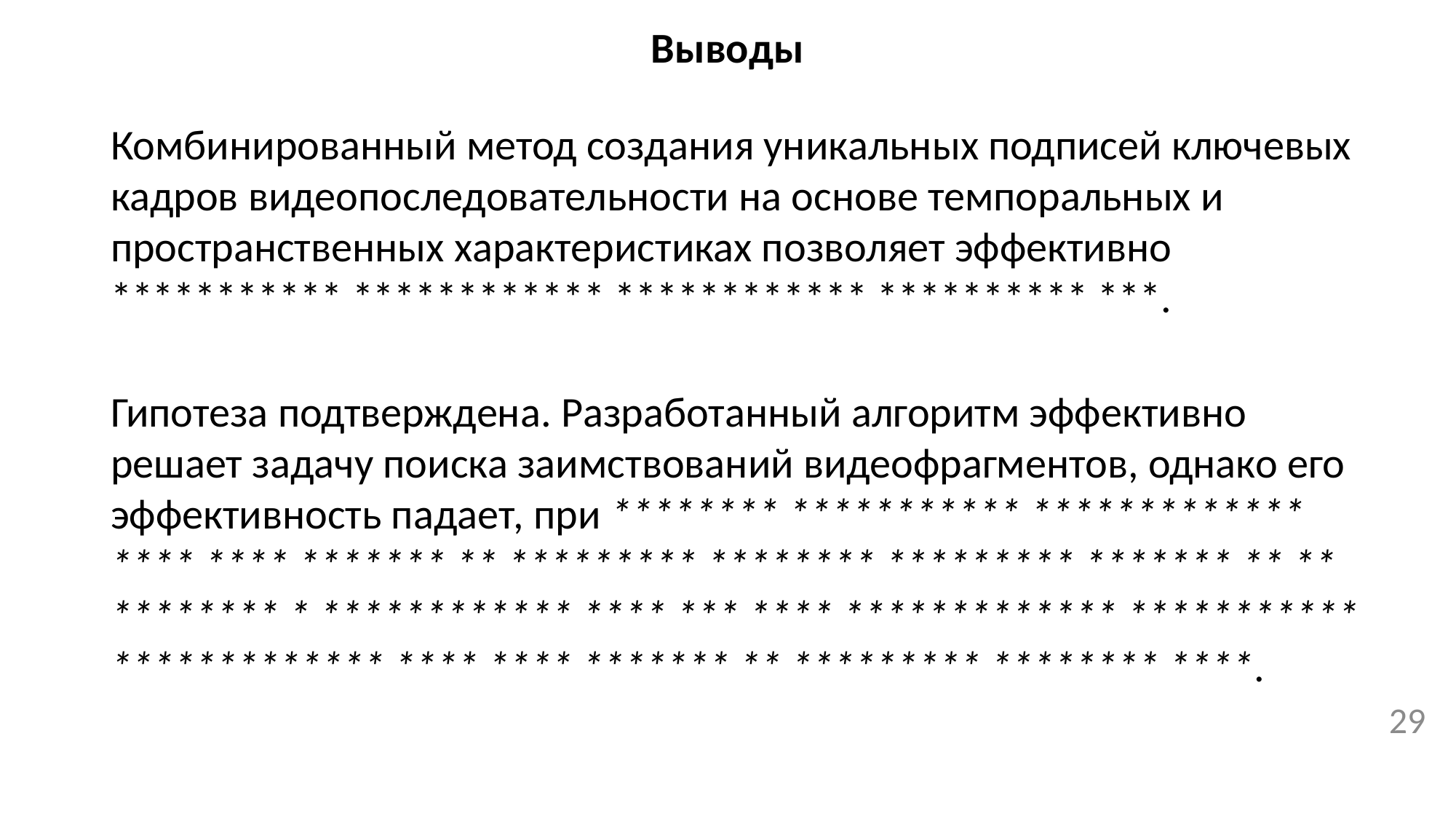

Выводы
Комбинированный метод создания уникальных подписей ключевых кадров видеопоследовательности на основе темпоральных и пространственных характеристиках позволяет эффективно *********** ************ ************ ********** ***.
Гипотеза подтверждена. Разработанный алгоритм эффективно решает задачу поиска заимствований видеофрагментов, однако его эффективность падает, при ******** *********** ************* **** **** ******* ** ********* ******** ********* ******* ** ** ******** * ************ **** *** **** ************* *********** ************* **** **** ******* ** ********* ******** ****.

29